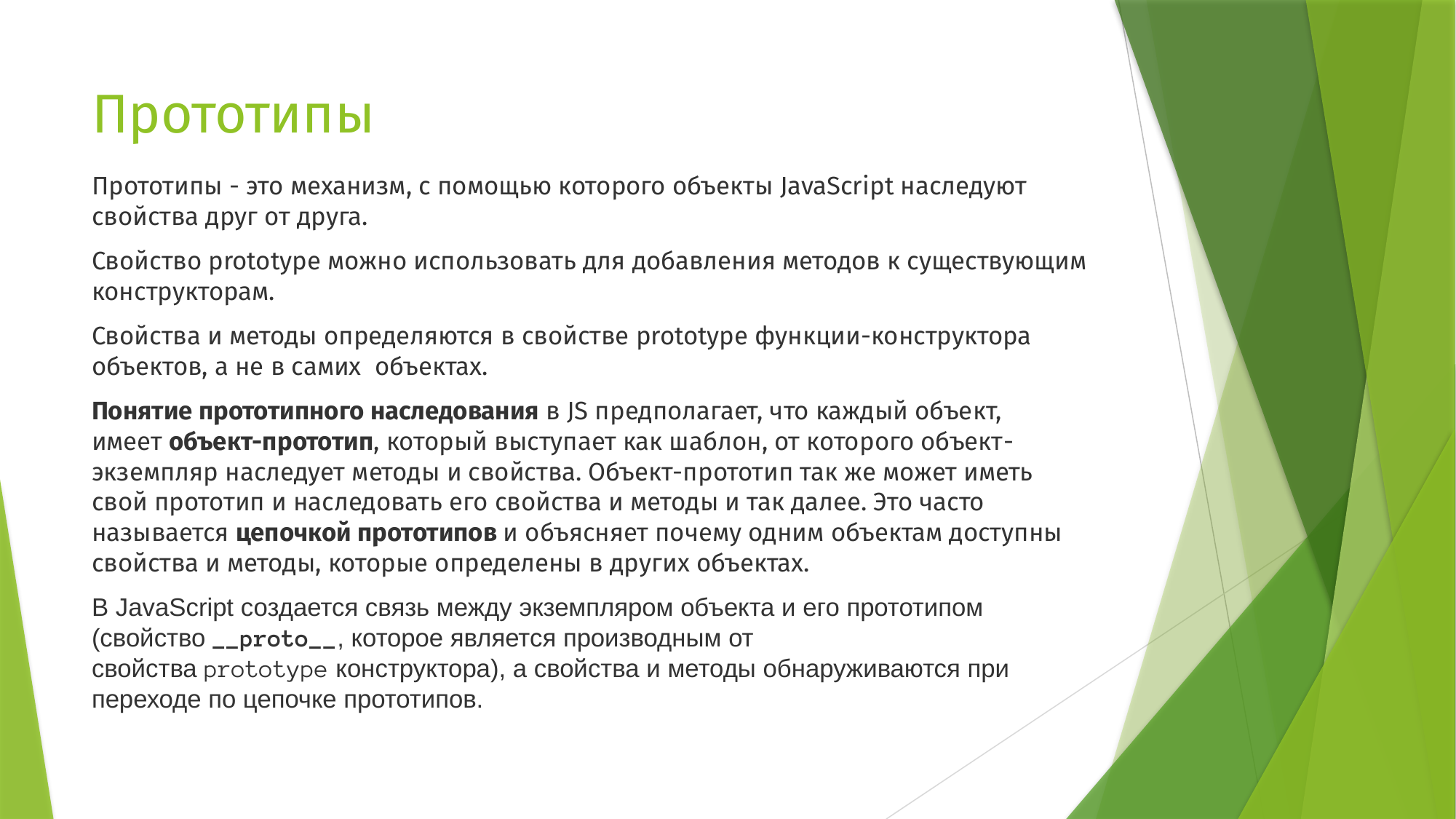

# Прототипы
Прототипы - это механизм, с помощью которого объекты JavaScript наследуют свойства друг от друга.
Свойство prototype можно использовать для добавления методов к существующим конструкторам.
Свойства и методы определяются в свойстве prototype функции-конструктора объектов, а не в самих  объектах.
Понятие прототипного наследования в JS предполагает, что каждый объект, имеет объект-прототип, который выступает как шаблон, от которого объект-экземпляр наследует методы и свойства. Объект-прототип так же может иметь свой прототип и наследовать его свойства и методы и так далее. Это часто называется цепочкой прототипов и объясняет почему одним объектам доступны свойства и методы, которые определены в других объектах.
В JavaScript создается связь между экземпляром объекта и его прототипом (свойство __proto__, которое является производным от свойства prototype конструктора), а свойства и методы обнаруживаются при переходе по цепочке прототипов.